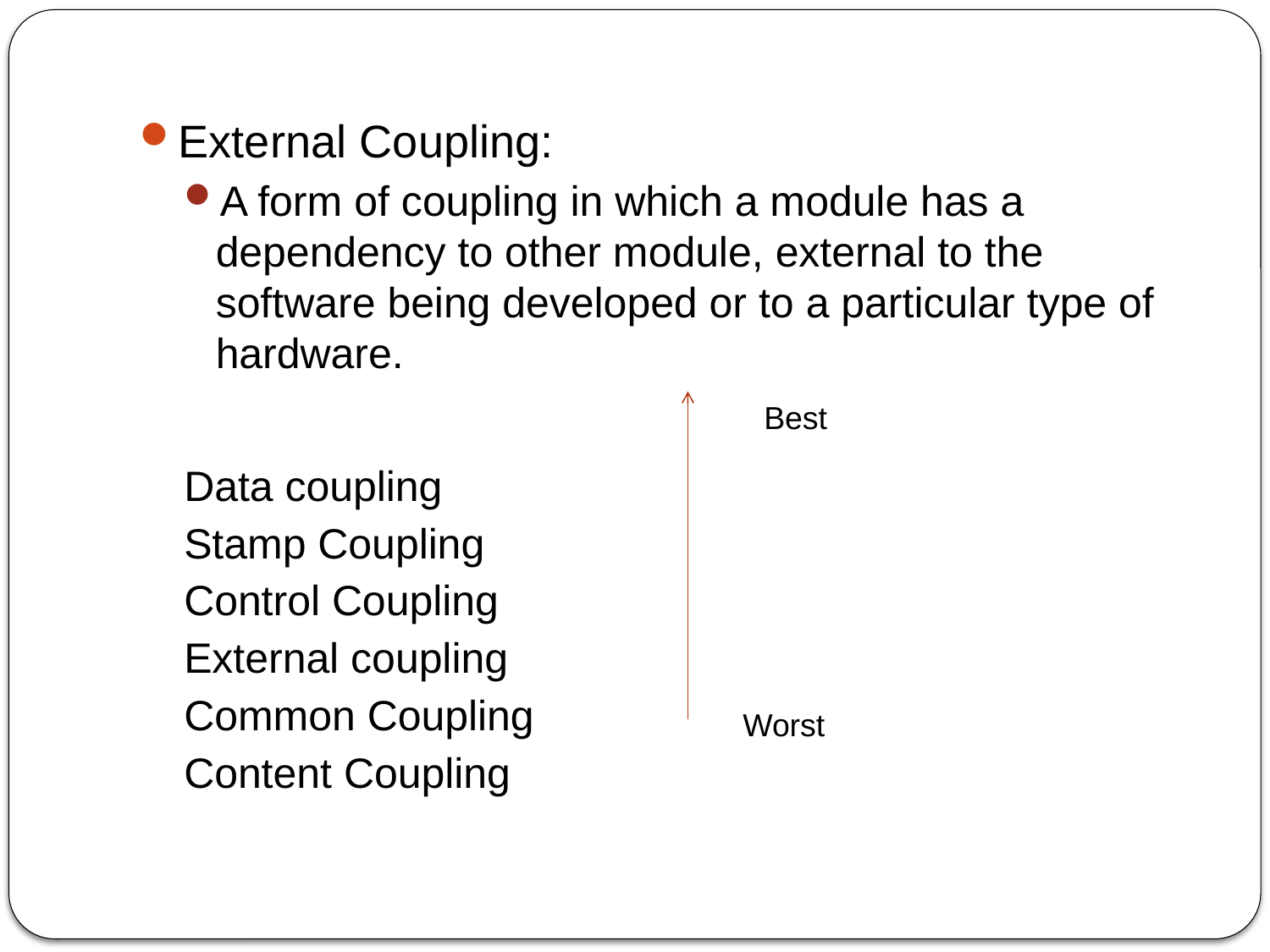

External Coupling:
A form of coupling in which a module has a dependency to other module, external to the software being developed or to a particular type of hardware.

Data coupling
Stamp Coupling
Control Coupling
External coupling
Common Coupling
Content Coupling

Best
Worst